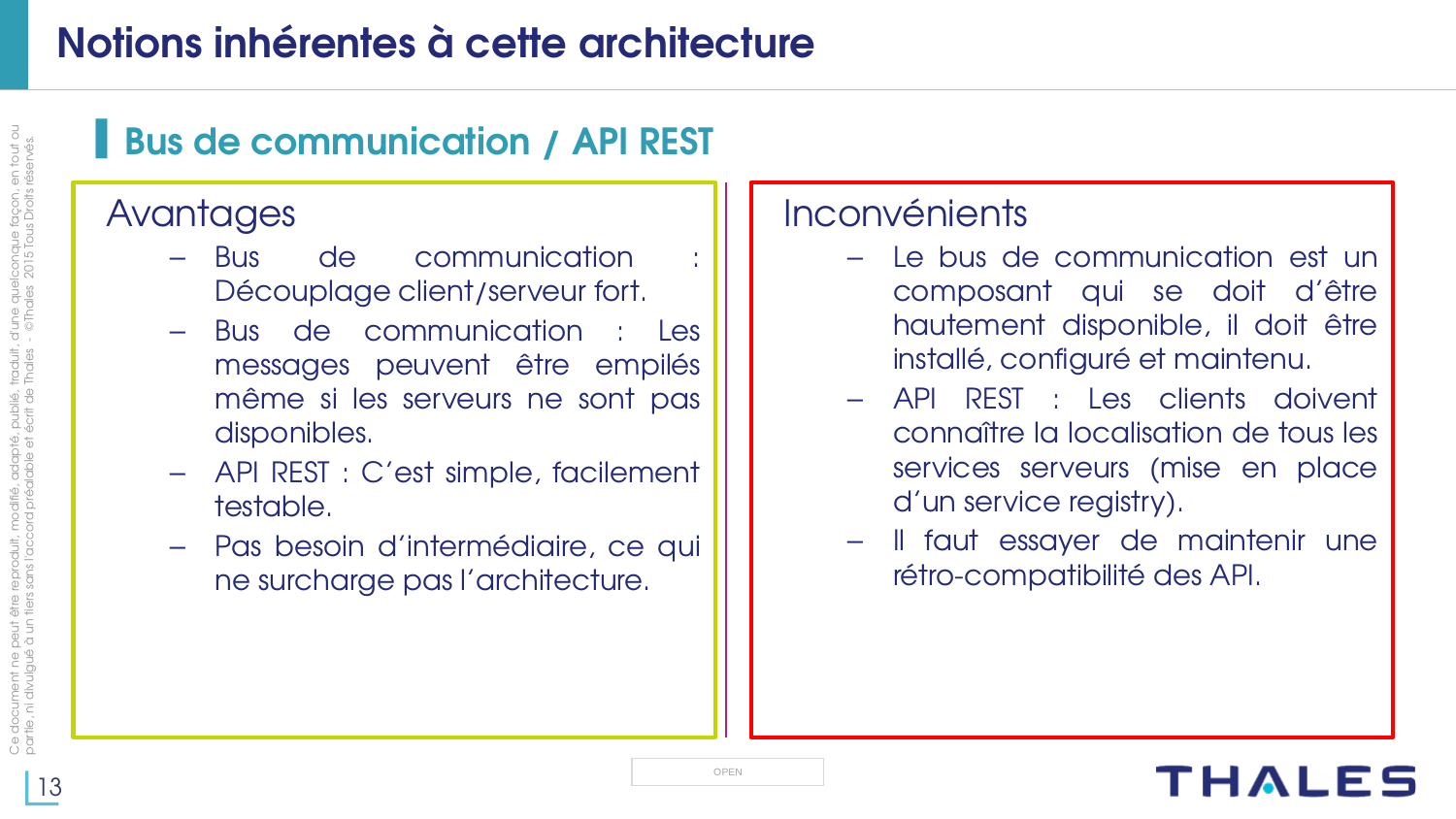

# Notions inhérentes à cette architecture

Bus de communication / API REST
Avantages
Bus de communication : Découplage client/serveur fort.
Bus de communication : Les messages peuvent être empilés même si les serveurs ne sont pas disponibles.
API REST : C’est simple, facilement testable.
Pas besoin d’intermédiaire, ce qui ne surcharge pas l’architecture.
Inconvénients
Le bus de communication est un composant qui se doit d’être hautement disponible, il doit être installé, configuré et maintenu.
API REST : Les clients doivent connaître la localisation de tous les services serveurs (mise en place d’un service registry).
Il faut essayer de maintenir une rétro-compatibilité des API.